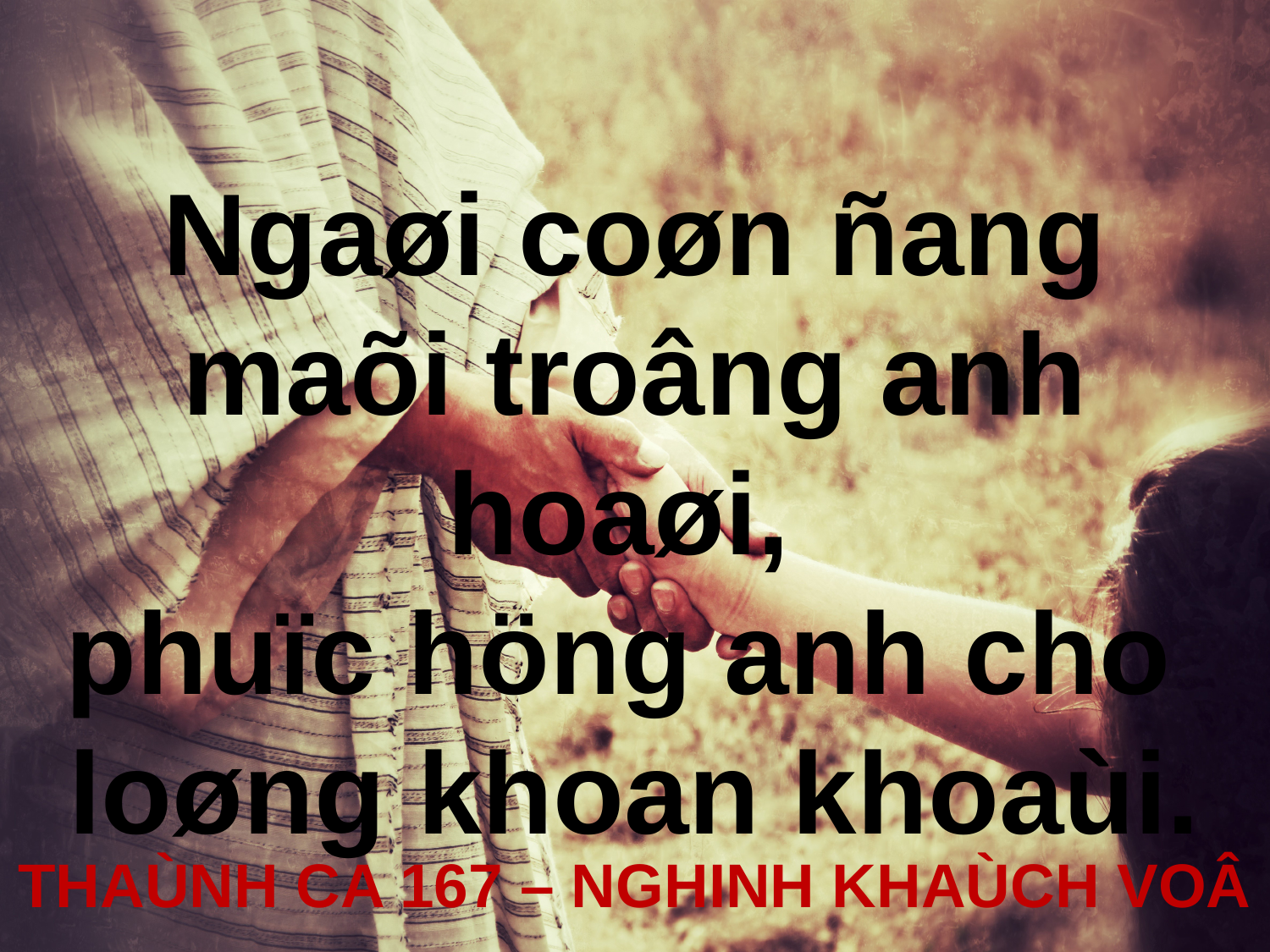

Ngaøi coøn ñang maõi troâng anh hoaøi,
phuïc höng anh cho
loøng khoan khoaùi.
THAÙNH CA 167 – NGHINH KHAÙCH VOÂ